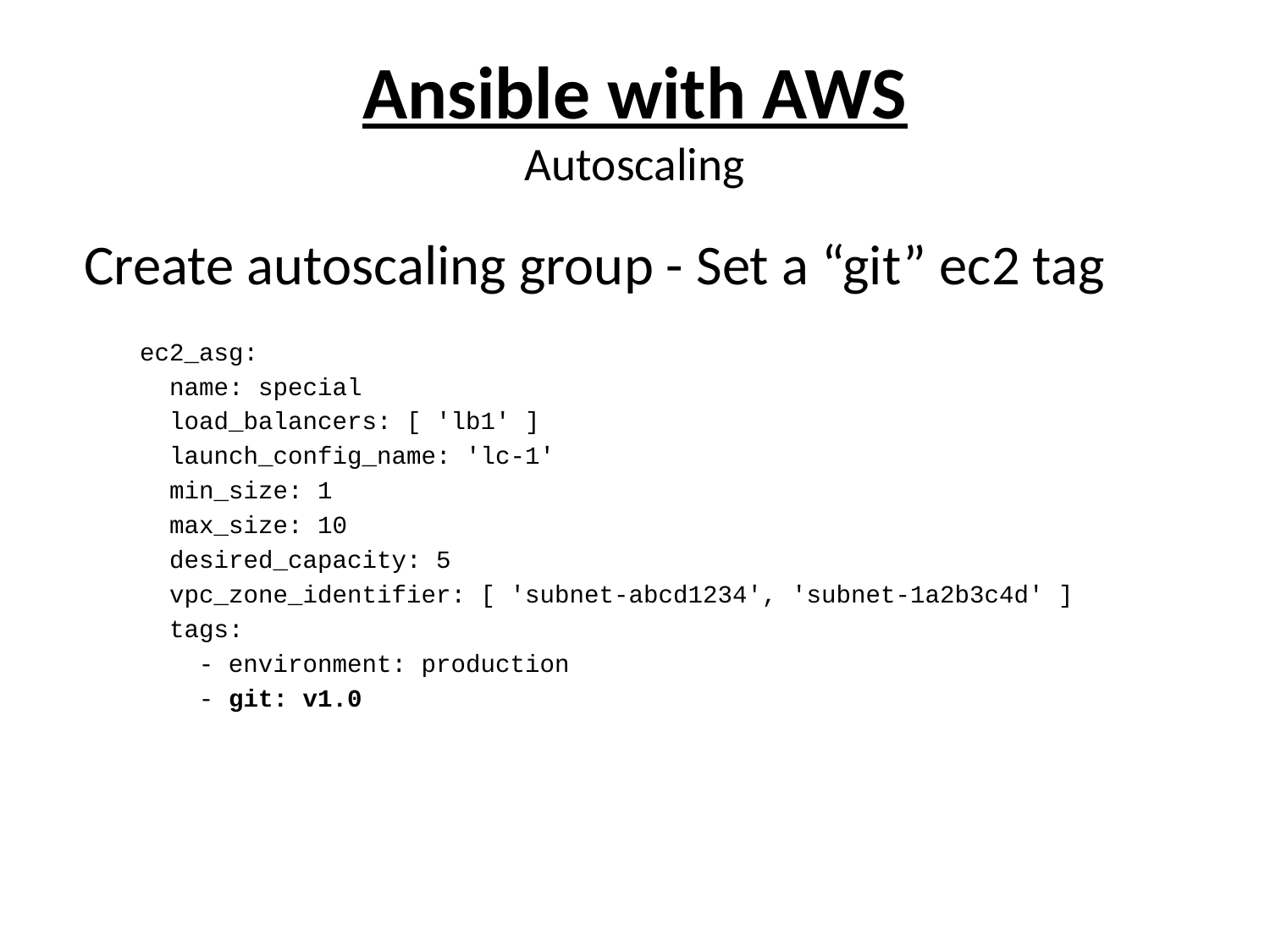

# Ansible with AWS Autoscaling
Create autoscaling group - Set a “git” ec2 tag

ec2_asg:
  name: special
  load_balancers: [ 'lb1' ]
  launch_config_name: 'lc-1'
  min_size: 1
  max_size: 10
  desired_capacity: 5
  vpc_zone_identifier: [ 'subnet-abcd1234', 'subnet-1a2b3c4d' ]
  tags:
    - environment: production
    - git: v1.0